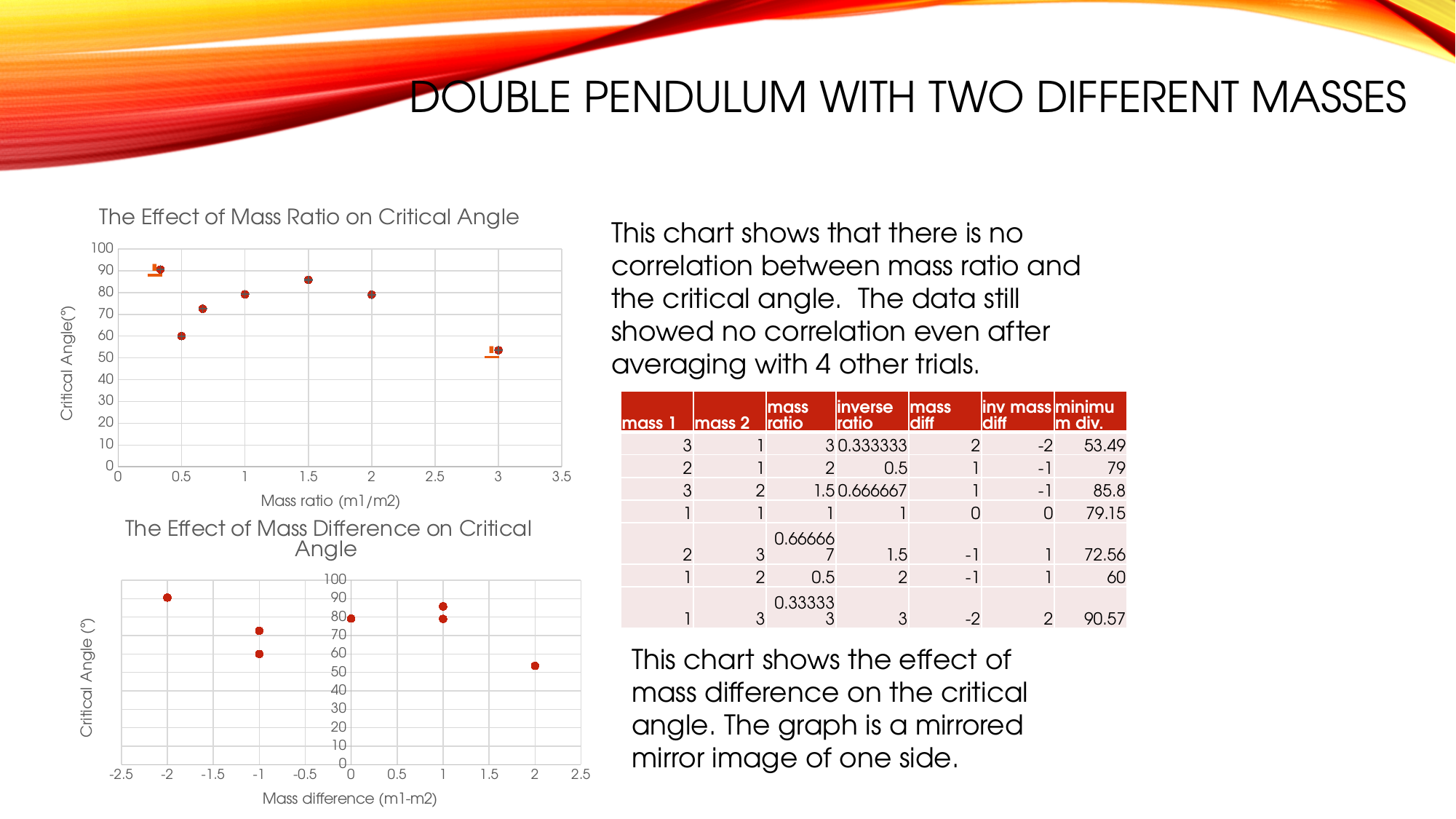

# Double pendulum with two different Masses

### Chart: The Effect of Mass Ratio on Critical Angle

| Category | minimum div. |
|---|---|
This chart shows that there is no correlation between mass ratio and the critical angle.  The data still showed no correlation even after averaging with 4 other trials.
.
.
| mass 1 | mass 2 | mass ratio | inverse ratio | mass diff | inv mass diff | minimum div. |
| --- | --- | --- | --- | --- | --- | --- |
| 3 | 1 | 3 | 0.333333 | 2 | -2 | 53.49 |
| 2 | 1 | 2 | 0.5 | 1 | -1 | 79 |
| 3 | 2 | 1.5 | 0.666667 | 1 | -1 | 85.8 |
| 1 | 1 | 1 | 1 | 0 | 0 | 79.15 |
| 2 | 3 | 0.666667 | 1.5 | -1 | 1 | 72.56 |
| 1 | 2 | 0.5 | 2 | -1 | 1 | 60 |
| 1 | 3 | 0.333333 | 3 | -2 | 2 | 90.57 |

### Chart: The Effect of Mass Difference on Critical Angle

| Category | minimum div. |
|---|---|
This chart shows the effect of mass difference on the critical angle. The graph is a mirrored mirror image of one side.